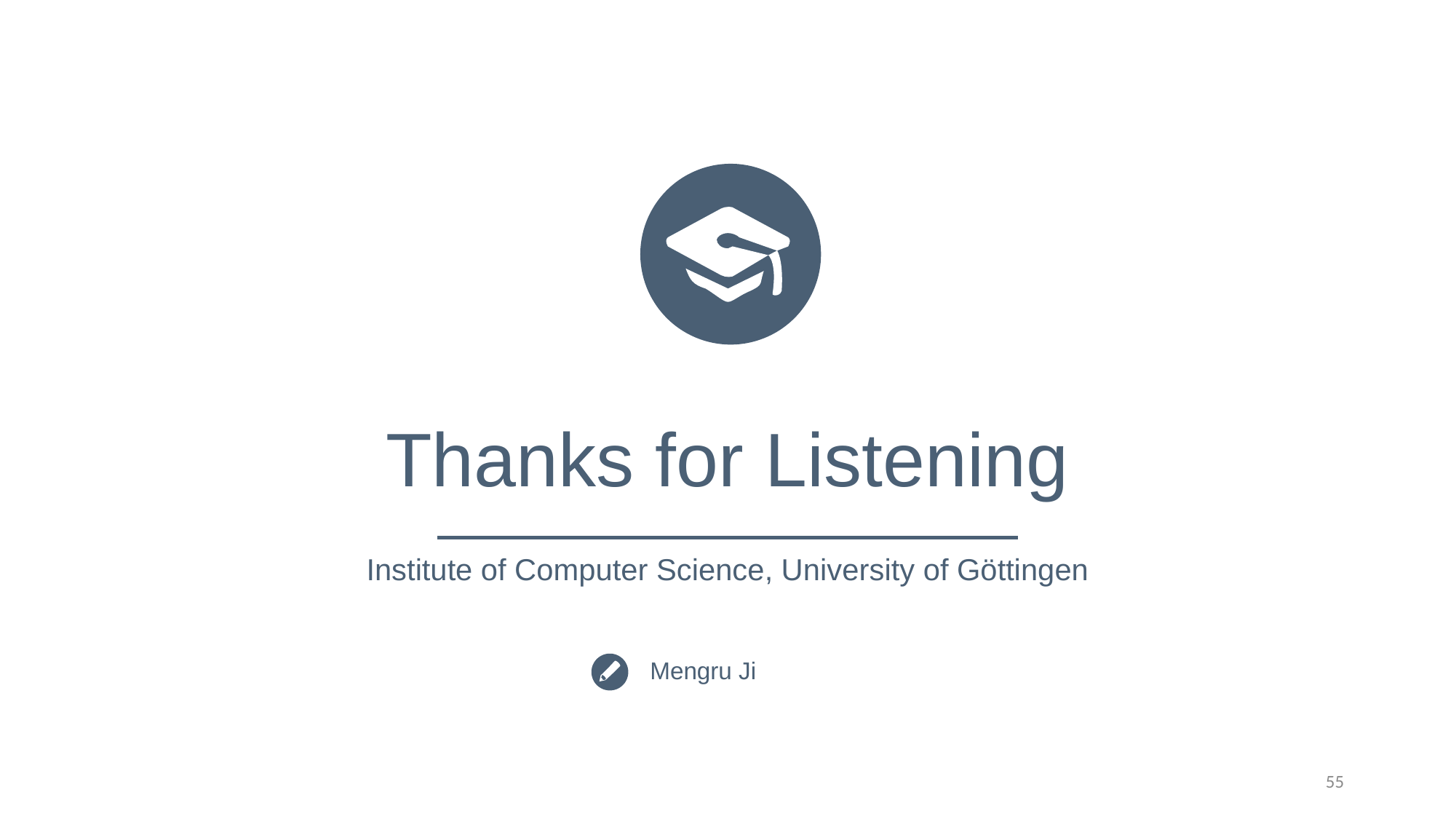

Thanks for Listening
Institute of Computer Science, University of Göttingen
Mengru Ji

55